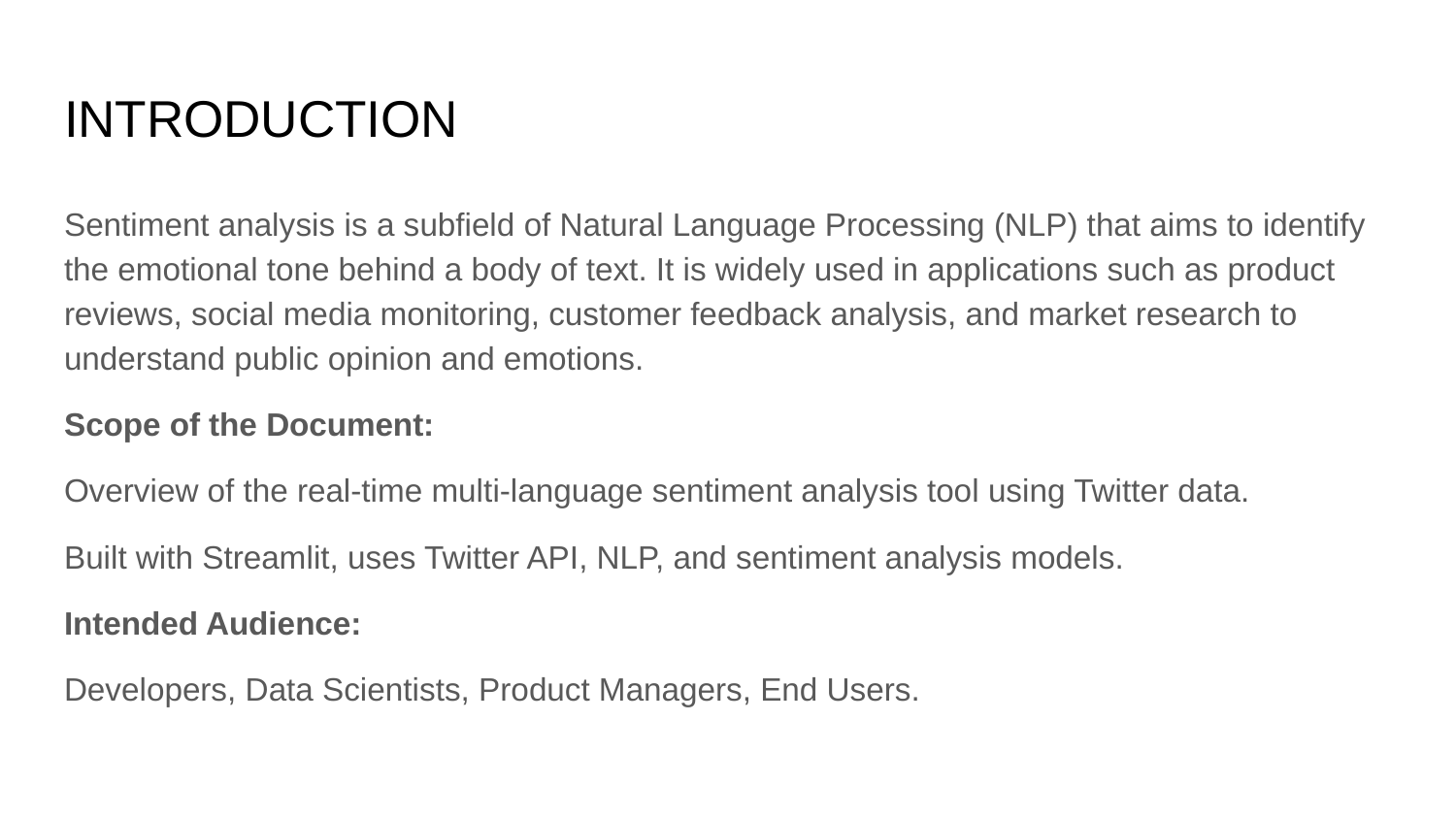

# INTRODUCTION

Sentiment analysis is a subfield of Natural Language Processing (NLP) that aims to identify the emotional tone behind a body of text. It is widely used in applications such as product reviews, social media monitoring, customer feedback analysis, and market research to understand public opinion and emotions.
Scope of the Document:
Overview of the real-time multi-language sentiment analysis tool using Twitter data.
Built with Streamlit, uses Twitter API, NLP, and sentiment analysis models.
Intended Audience:
Developers, Data Scientists, Product Managers, End Users.